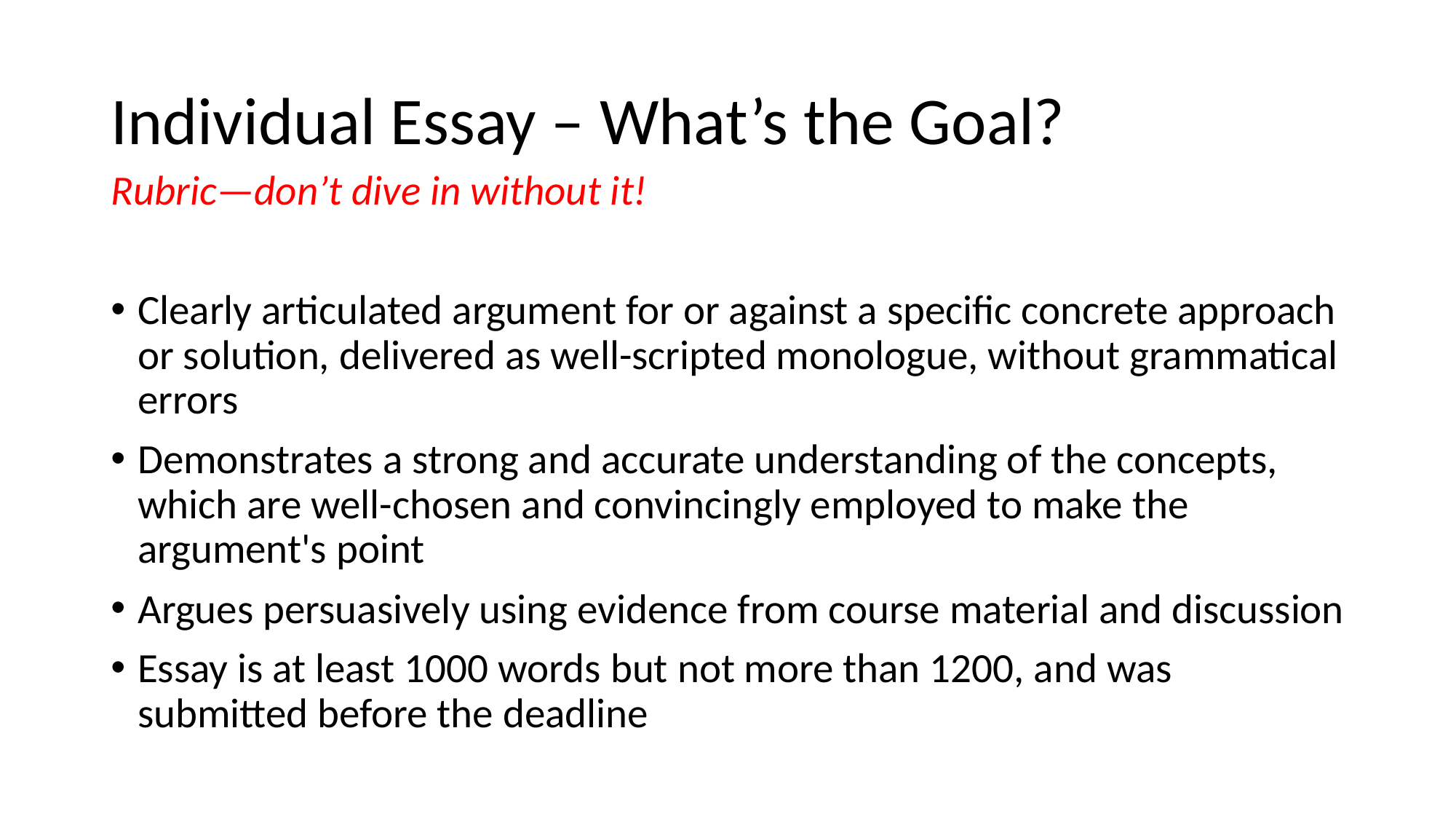

# Individual Essay – What’s the Goal?
Rubric—don’t dive in without it!

Clearly articulated argument for or against a specific concrete approach or solution, delivered as well-scripted monologue, without grammatical errors
Demonstrates a strong and accurate understanding of the concepts, which are well-chosen and convincingly employed to make the argument's point
Argues persuasively using evidence from course material and discussion
Essay is at least 1000 words but not more than 1200, and was submitted before the deadline